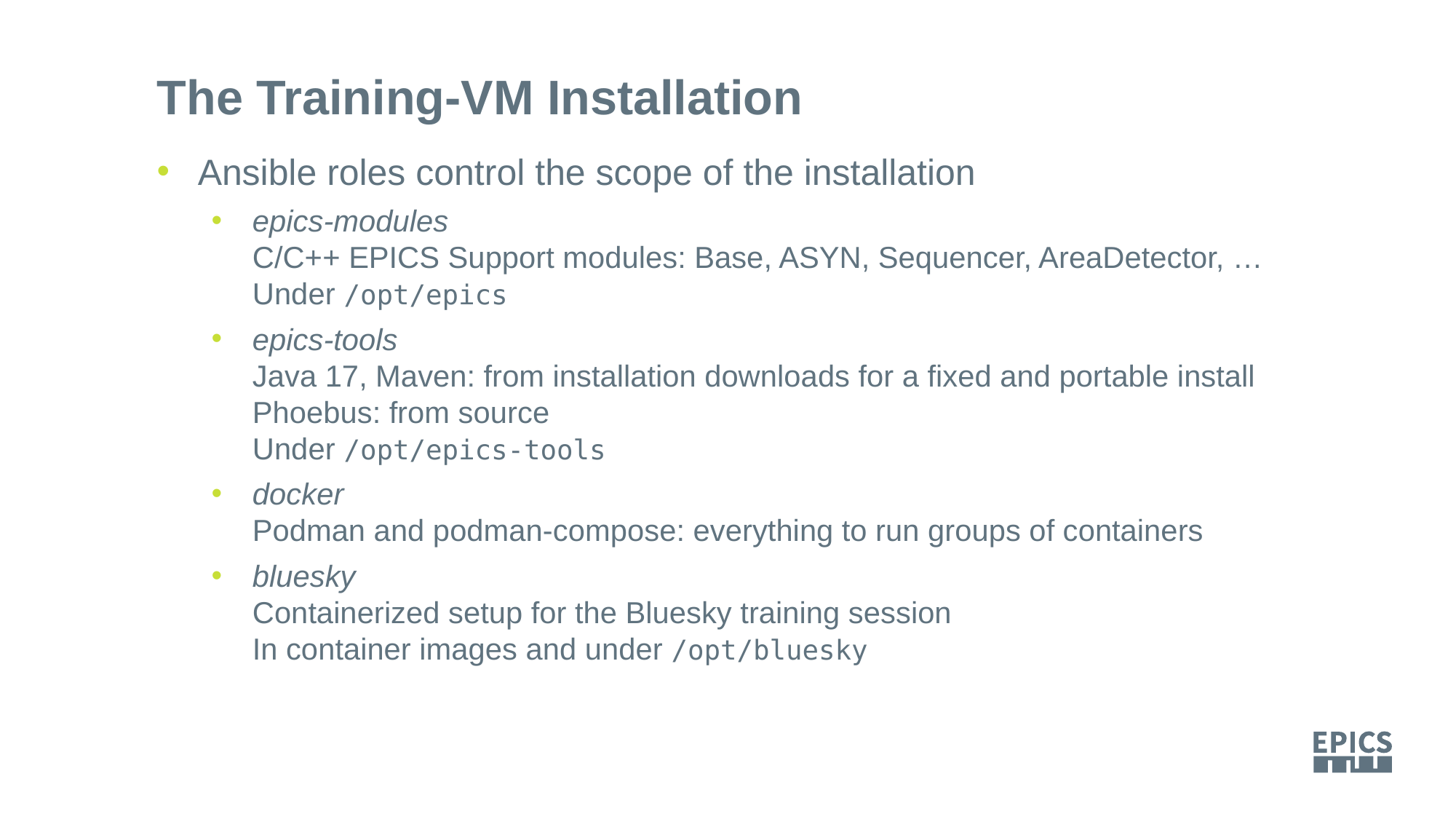

The Training-VM Installation
Ansible roles control the scope of the installation
epics-modules
C/C++ EPICS Support modules: Base, ASYN, Sequencer, AreaDetector, …
Under /opt/epics
epics-tools
Java 17, Maven: from installation downloads for a fixed and portable install
Phoebus: from source
Under /opt/epics-tools
docker
Podman and podman-compose: everything to run groups of containers
bluesky
Containerized setup for the Bluesky training session
In container images and under /opt/bluesky